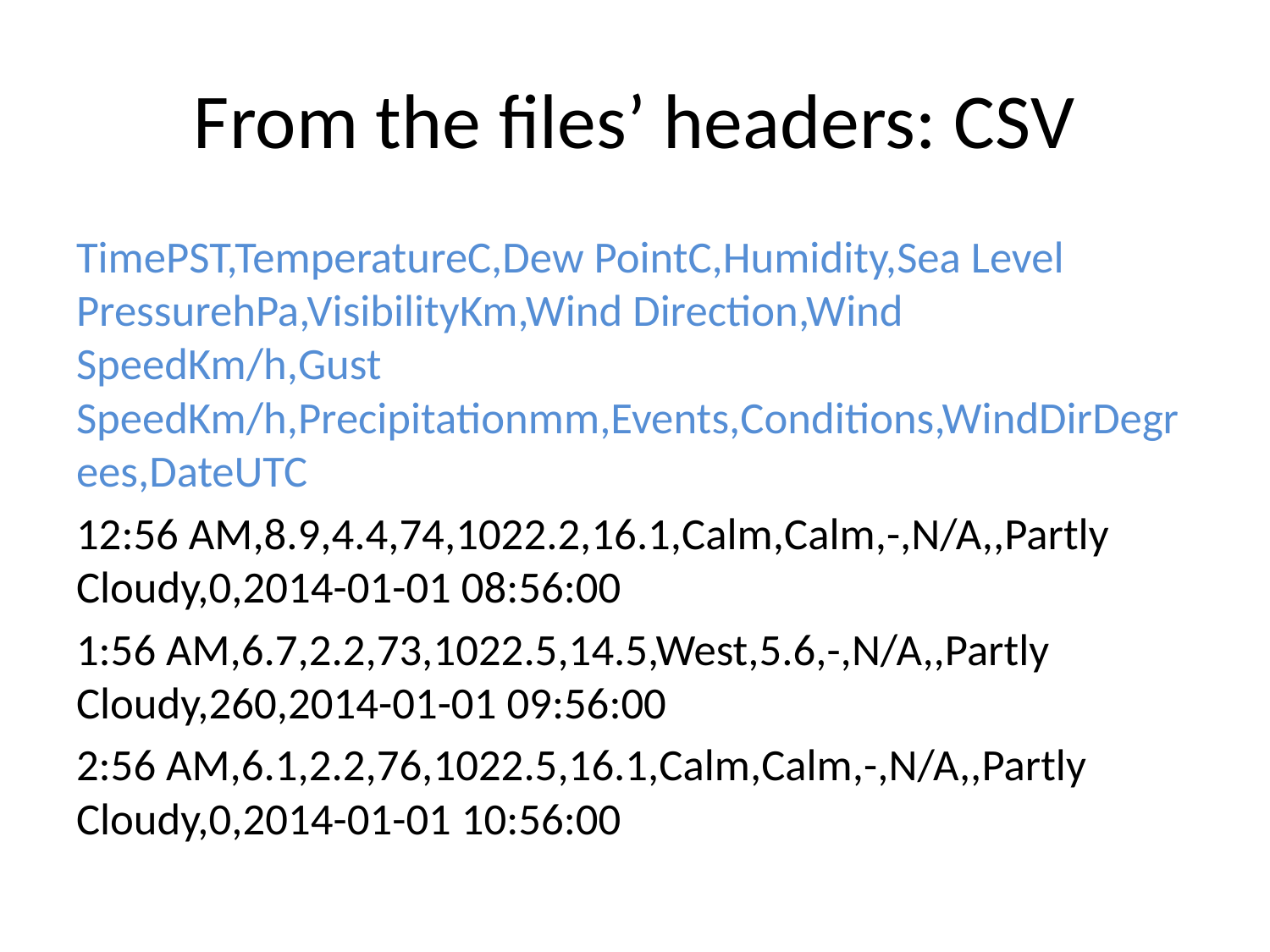

# From the files’ headers: CSV
TimePST,TemperatureC,Dew PointC,Humidity,Sea Level PressurehPa,VisibilityKm,Wind Direction,Wind SpeedKm/h,Gust SpeedKm/h,Precipitationmm,Events,Conditions,WindDirDegrees,DateUTC
12:56 AM,8.9,4.4,74,1022.2,16.1,Calm,Calm,-,N/A,,Partly Cloudy,0,2014-01-01 08:56:00
1:56 AM,6.7,2.2,73,1022.5,14.5,West,5.6,-,N/A,,Partly Cloudy,260,2014-01-01 09:56:00
2:56 AM,6.1,2.2,76,1022.5,16.1,Calm,Calm,-,N/A,,Partly Cloudy,0,2014-01-01 10:56:00